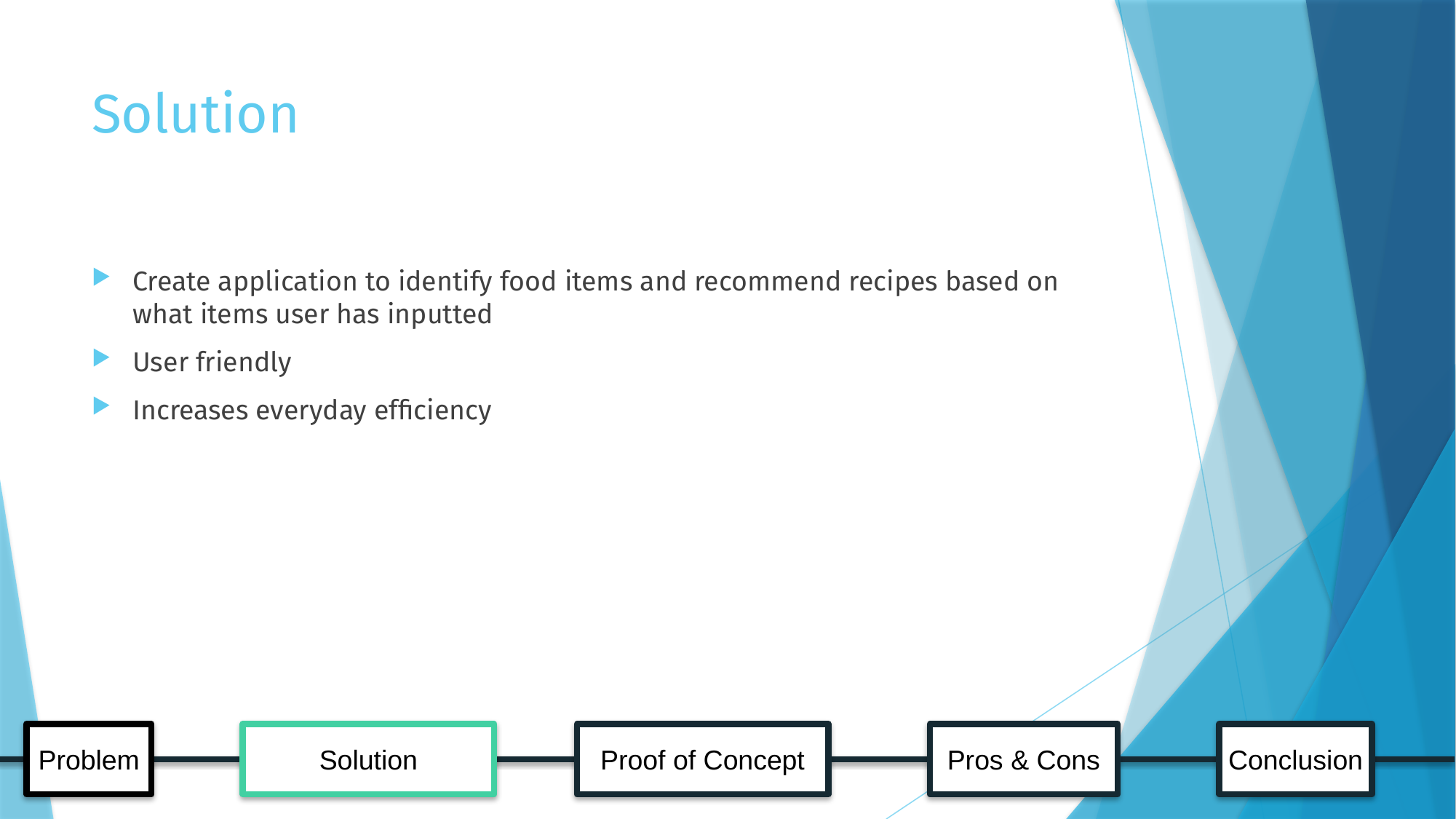

# Solution
Create application to identify food items and recommend recipes based on what items user has inputted
User friendly
Increases everyday efficiency
Problem
Solution
Proof of Concept
Pros & Cons
Conclusion